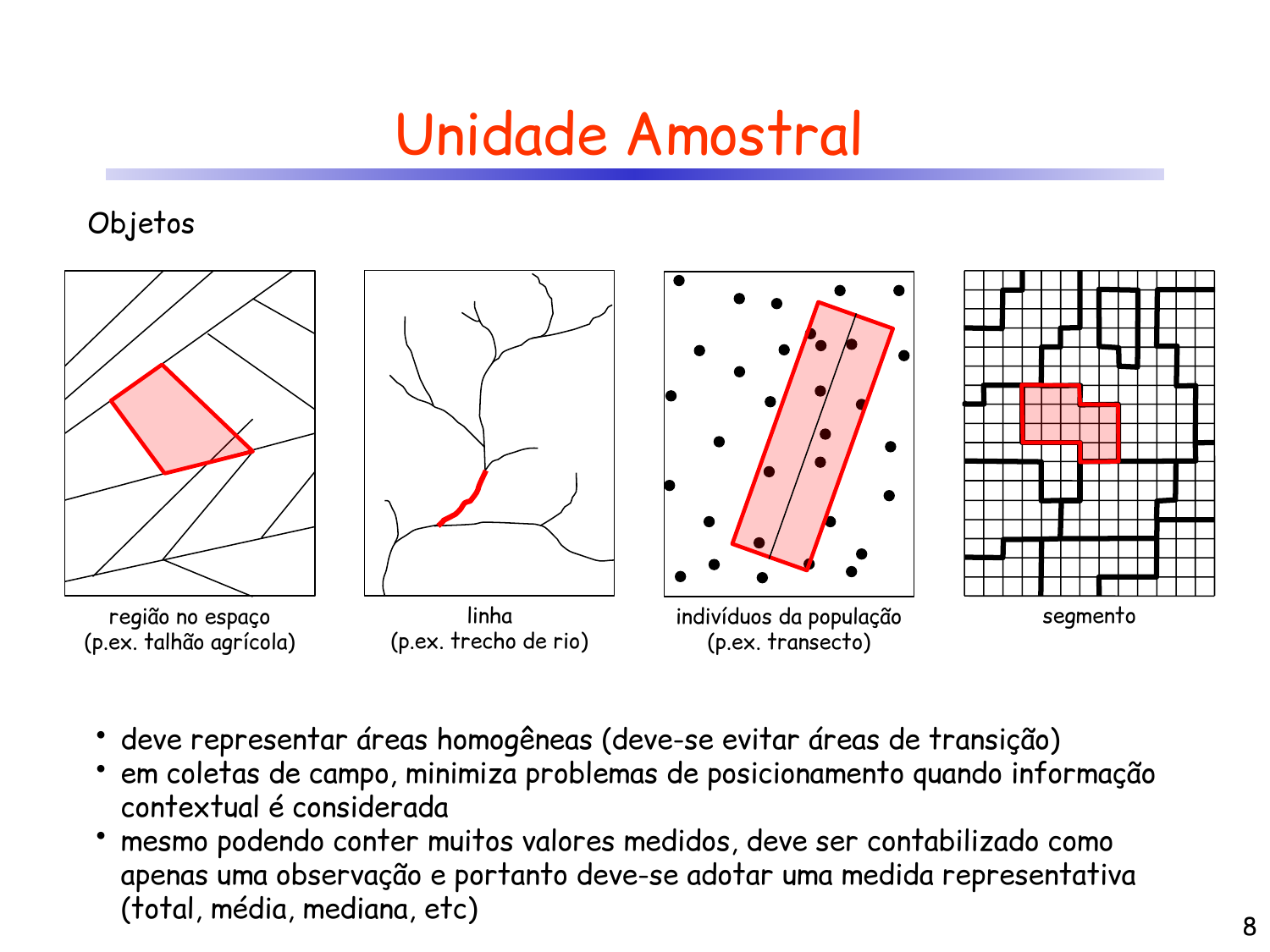

# Unidade Amostral
Objetos

linha
(p.ex. trecho de rio)

segmento

região no espaço
(p.ex. talhão agrícola)

indivíduos da população
(p.ex. transecto)
deve representar áreas homogêneas (deve-se evitar áreas de transição)
em coletas de campo, minimiza problemas de posicionamento quando informação contextual é considerada
mesmo podendo conter muitos valores medidos, deve ser contabilizado como apenas uma observação e portanto deve-se adotar uma medida representativa (total, média, mediana, etc)
8